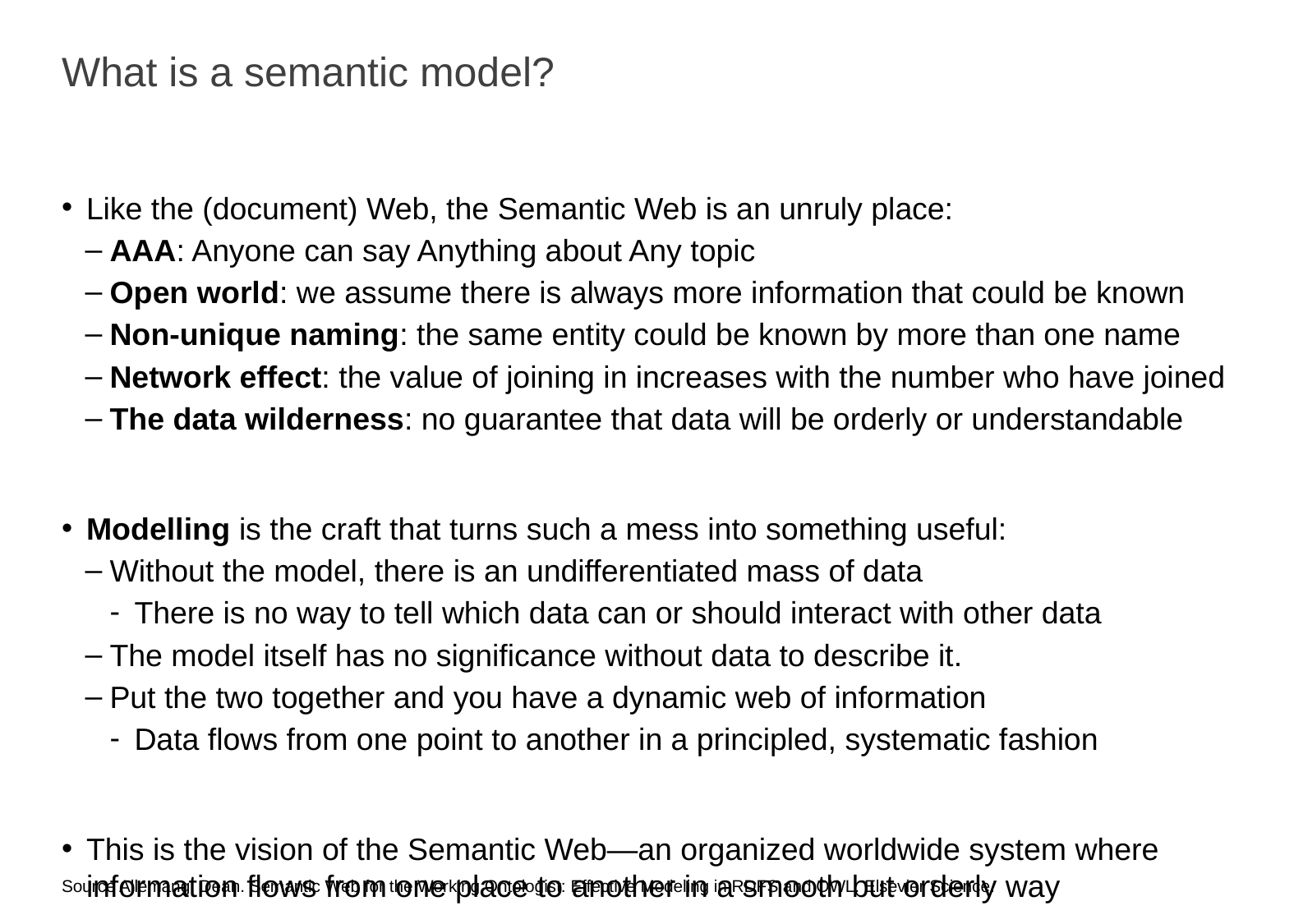

# What is a semantic model?
Like the (document) Web, the Semantic Web is an unruly place:
AAA: Anyone can say Anything about Any topic
Open world: we assume there is always more information that could be known
Non-unique naming: the same entity could be known by more than one name
Network effect: the value of joining in increases with the number who have joined
The data wilderness: no guarantee that data will be orderly or understandable

Modelling is the craft that turns such a mess into something useful:
Without the model, there is an undifferentiated mass of data
There is no way to tell which data can or should interact with other data
The model itself has no significance without data to describe it.
Put the two together and you have a dynamic web of information
Data flows from one point to another in a principled, systematic fashion

This is the vision of the Semantic Web—an organized worldwide system where information flows from one place to another in a smooth but orderly way

Source Allemang, Dean. Semantic Web for the Working Ontologist: Effective Modeling in RDFS and OWL. Elsevier Science.